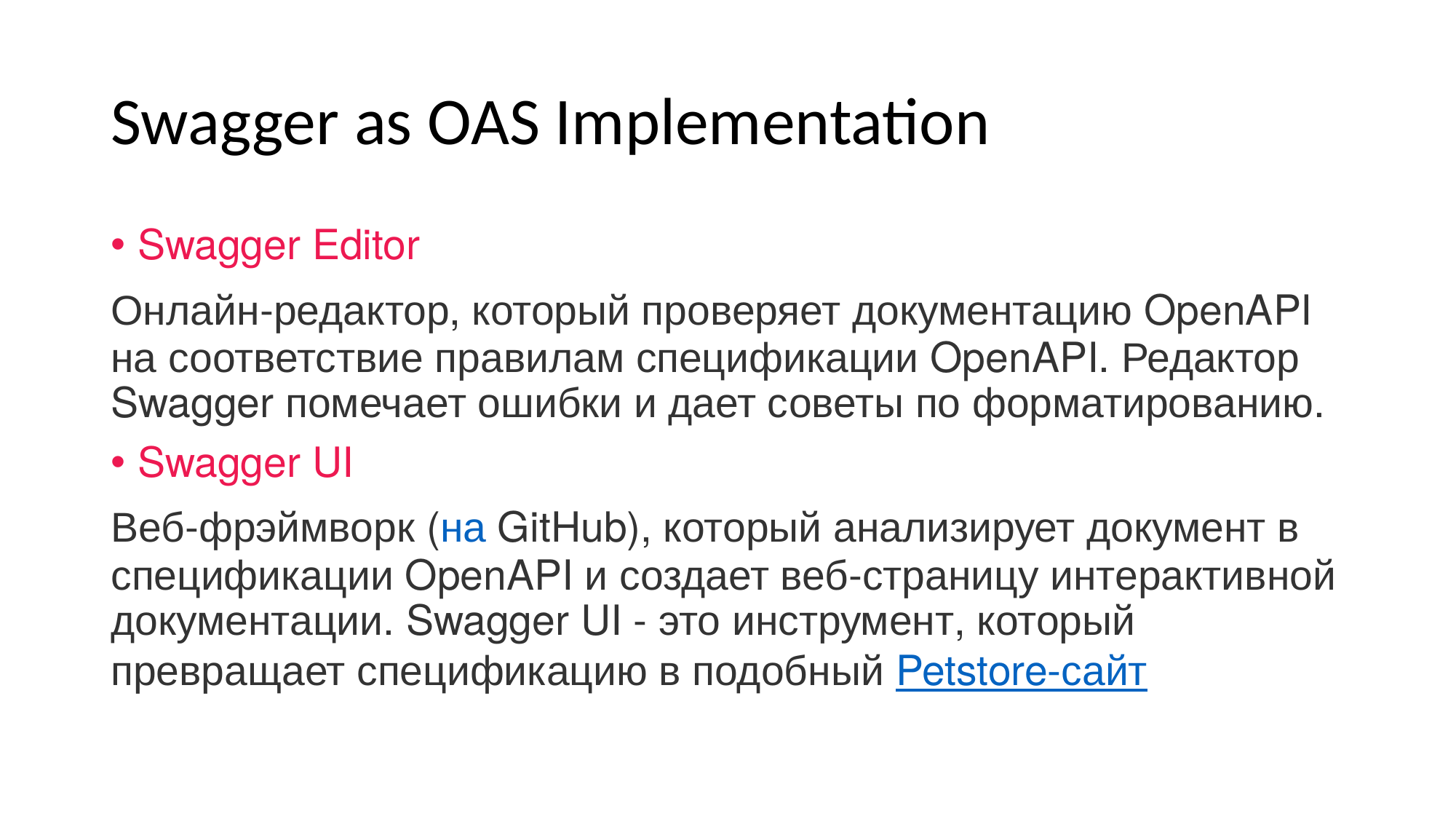

# Swagger as OAS Implementation
Swagger Editor
Онлайн-редактор, который проверяет документацию OpenAPI на соответствие правилам спецификации OpenAPI. Редактор Swagger помечает ошибки и дает советы по форматированию.
Swagger UI
Веб-фрэймворк (на GitHub), который анализирует документ в спецификации OpenAPI и создает веб-страницу интерактивной документации. Swagger UI - это инструмент, который превращает спецификацию в подобный Petstore-сайт